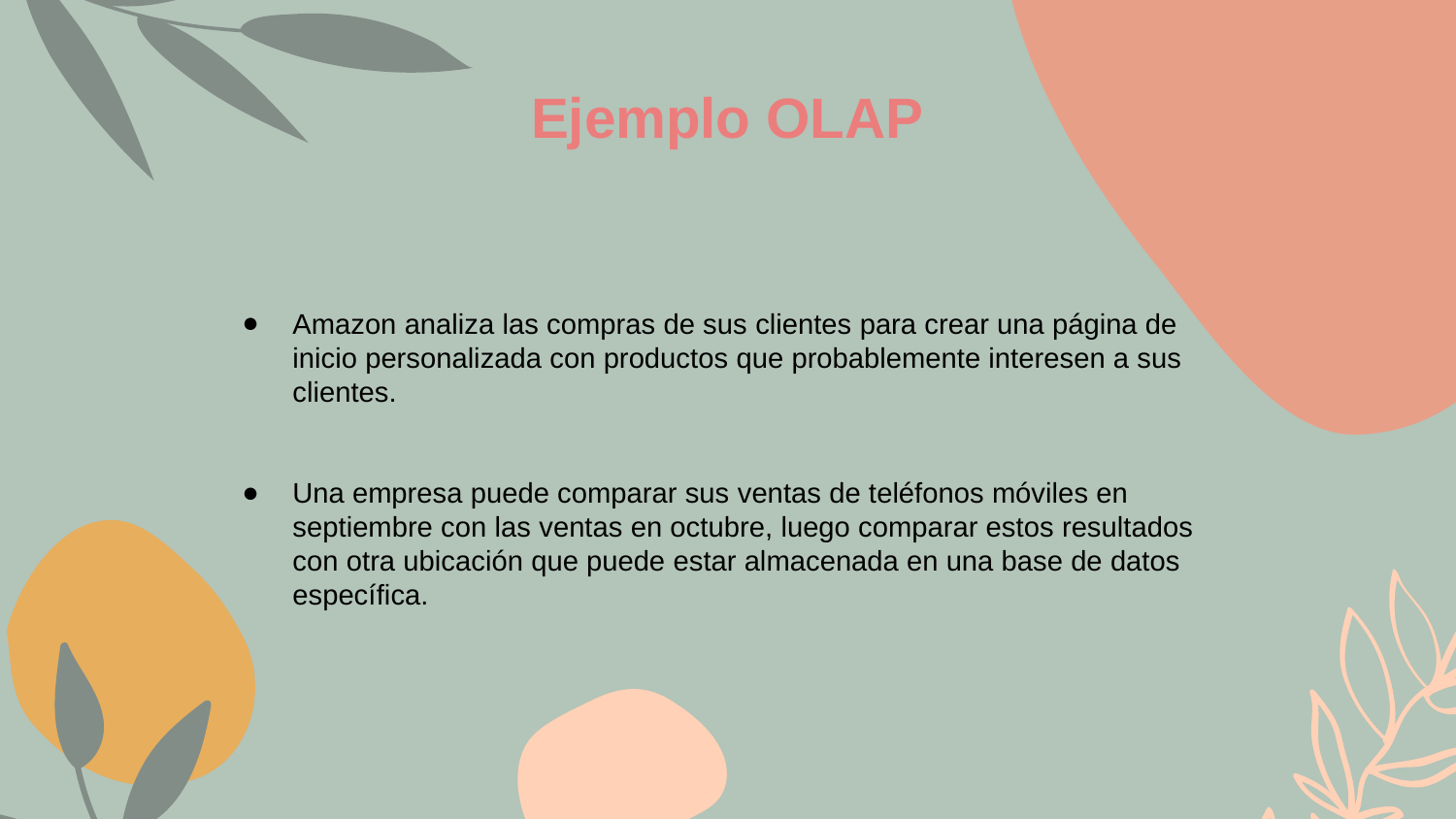

# Ejemplo OLAP

Amazon analiza las compras de sus clientes para crear una página de inicio personalizada con productos que probablemente interesen a sus clientes.

Una empresa puede comparar sus ventas de teléfonos móviles en septiembre con las ventas en octubre, luego comparar estos resultados con otra ubicación que puede estar almacenada en una base de datos específica.